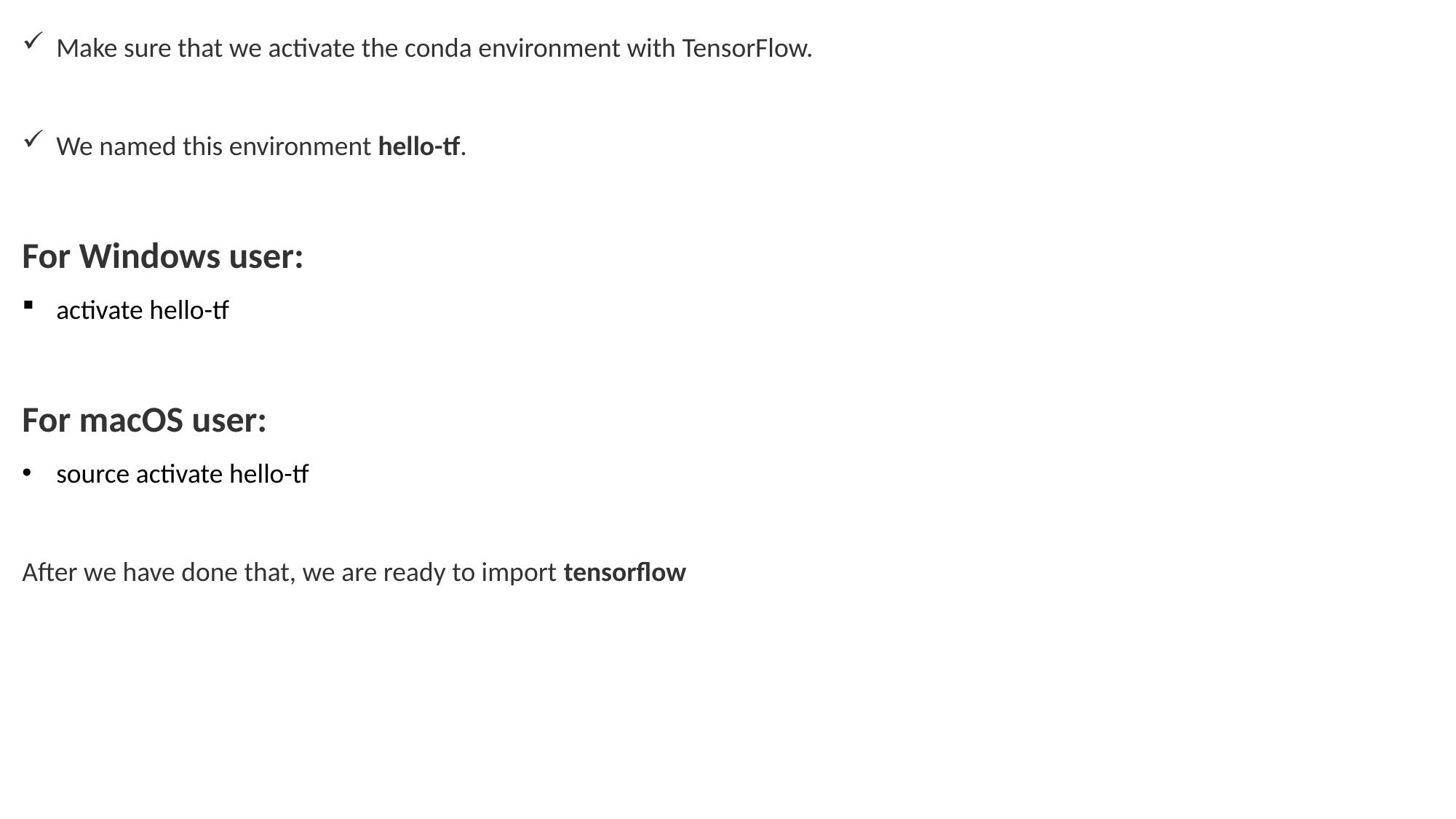

Make sure that we activate the conda environment with TensorFlow.

We named this environment hello-tf.

For Windows user:
activate hello-tf

For macOS user:
source activate hello-tf

After we have done that, we are ready to import tensorflow